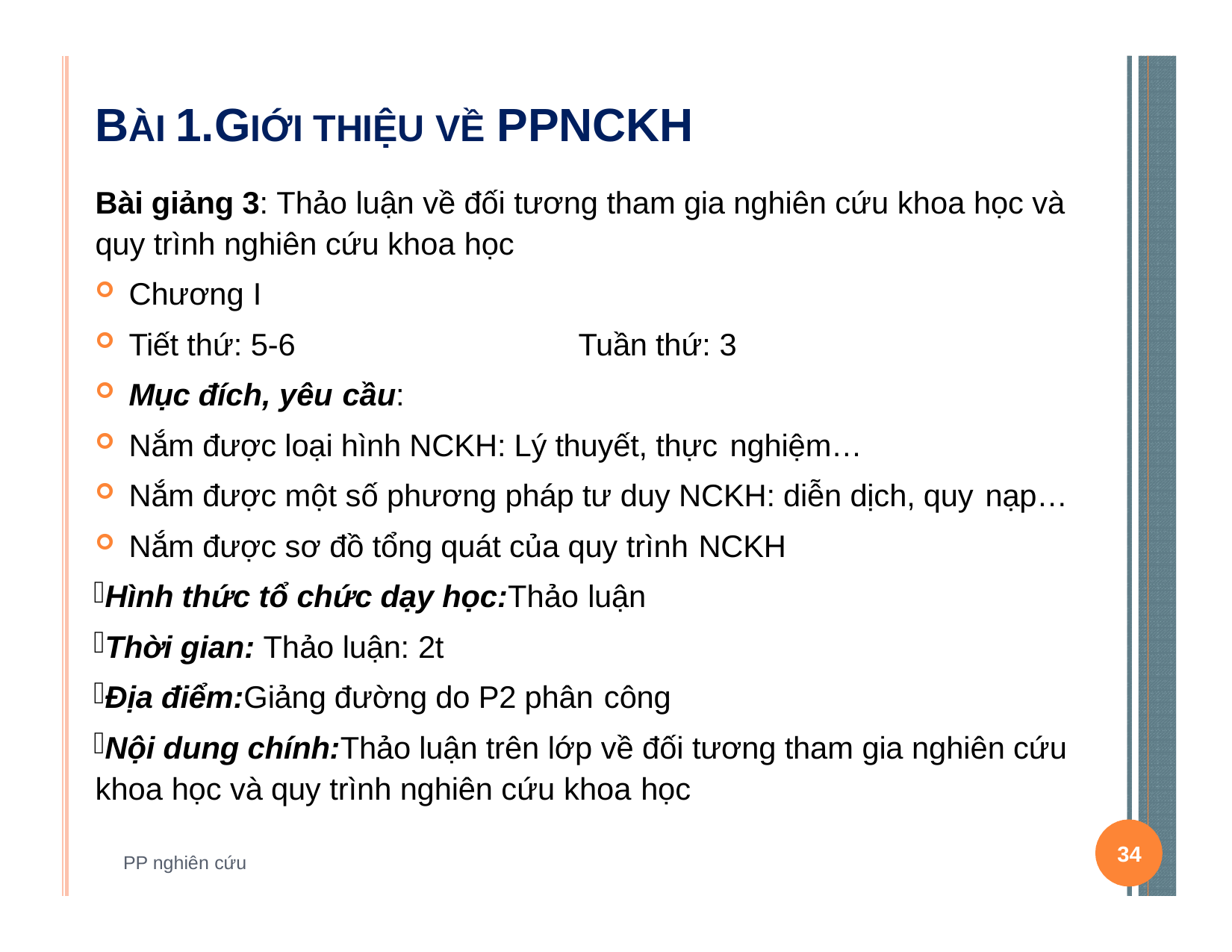

# BÀI 1.GIỚI THIỆU VỀ PPNCKH
Bài giảng 3: Thảo luận về đối tương tham gia nghiên cứu khoa học và  quy trình nghiên cứu khoa học
Chương I
Tiết thứ: 5-6	Tuần thứ: 3
Mục đích, yêu cầu:
Nắm được loại hình NCKH: Lý thuyết, thực nghiệm…
Nắm được một số phương pháp tư duy NCKH: diễn dịch, quy nạp…
Nắm được sơ đồ tổng quát của quy trình NCKH
Hình thức tổ chức dạy học:Thảo luận
Thời gian: Thảo luận: 2t
Địa điểm:Giảng đường do P2 phân công
Nội dung chính:Thảo luận trên lớp về đối tương tham gia nghiên cứu  khoa học và quy trình nghiên cứu khoa học

34
PP nghiên cứu